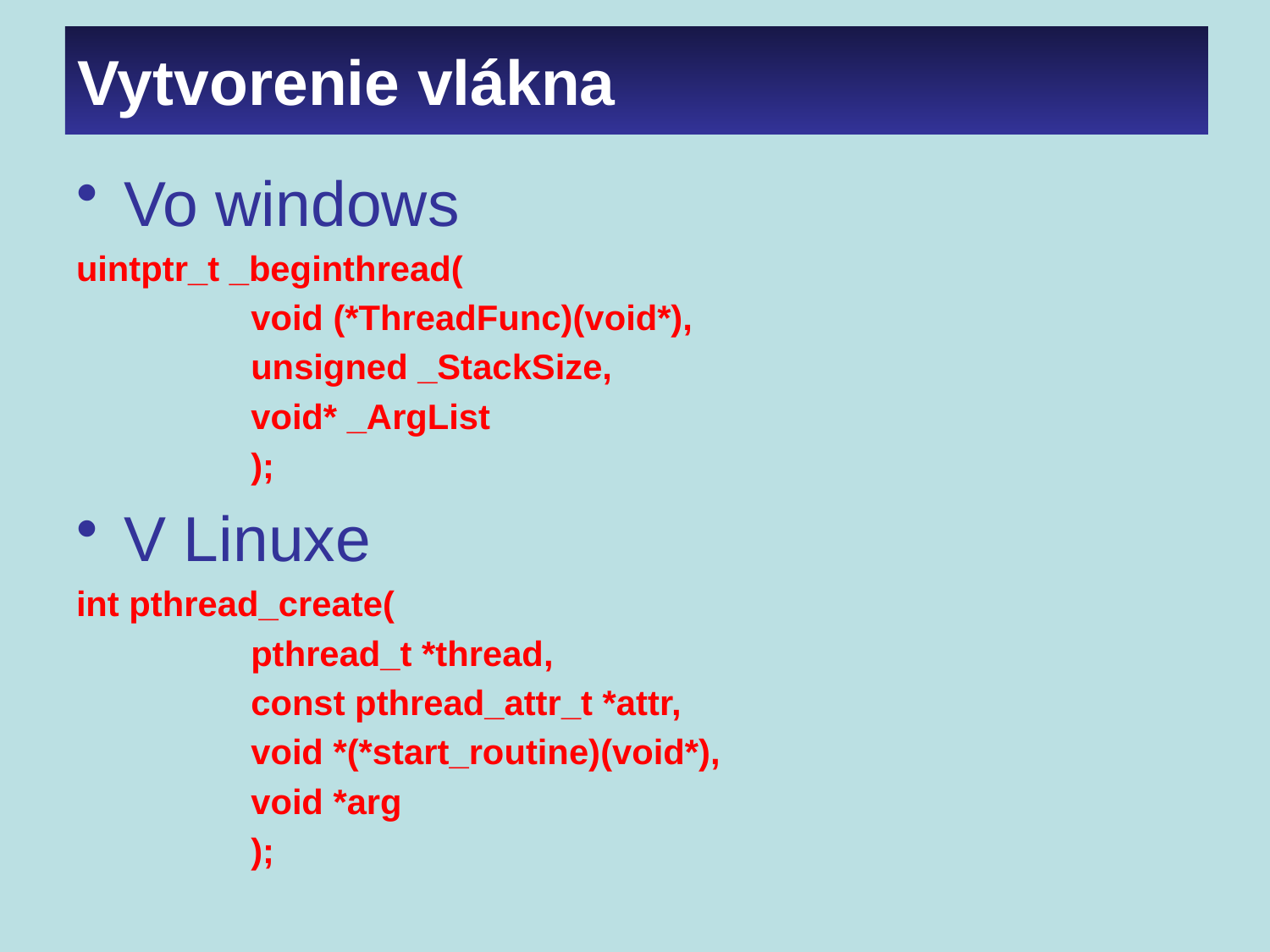

# Vytvorenie vlákna
Vo windows
uintptr_t _beginthread(
		void (*ThreadFunc)(void*),
		unsigned _StackSize,
		void* _ArgList
		);
V Linuxe
int pthread_create(
		pthread_t *thread,
		const pthread_attr_t *attr,
		void *(*start_routine)(void*),
		void *arg
		);